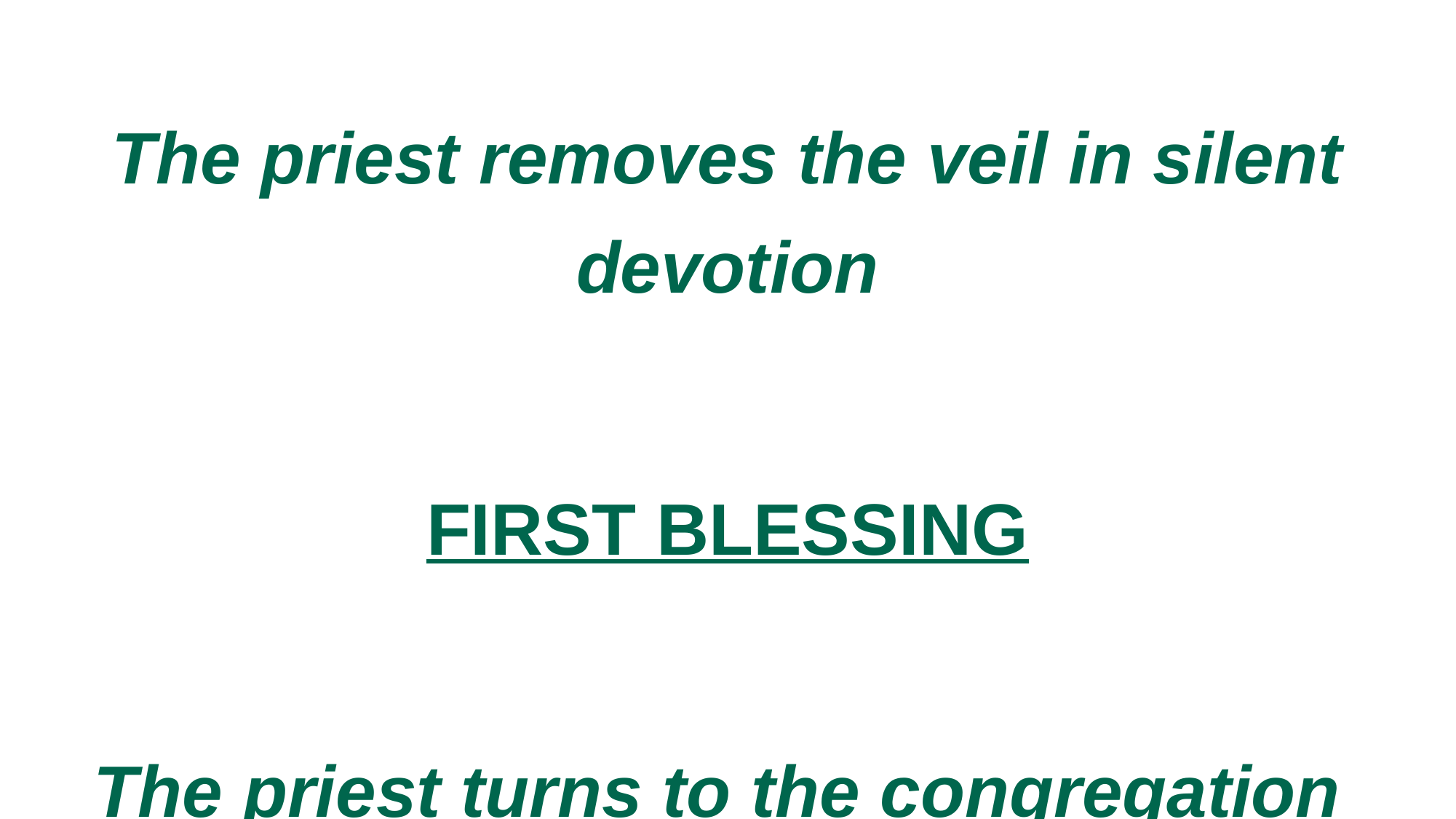

The priest removes the veil in silent devotion

FIRST BLESSING

The priest turns to the congregation